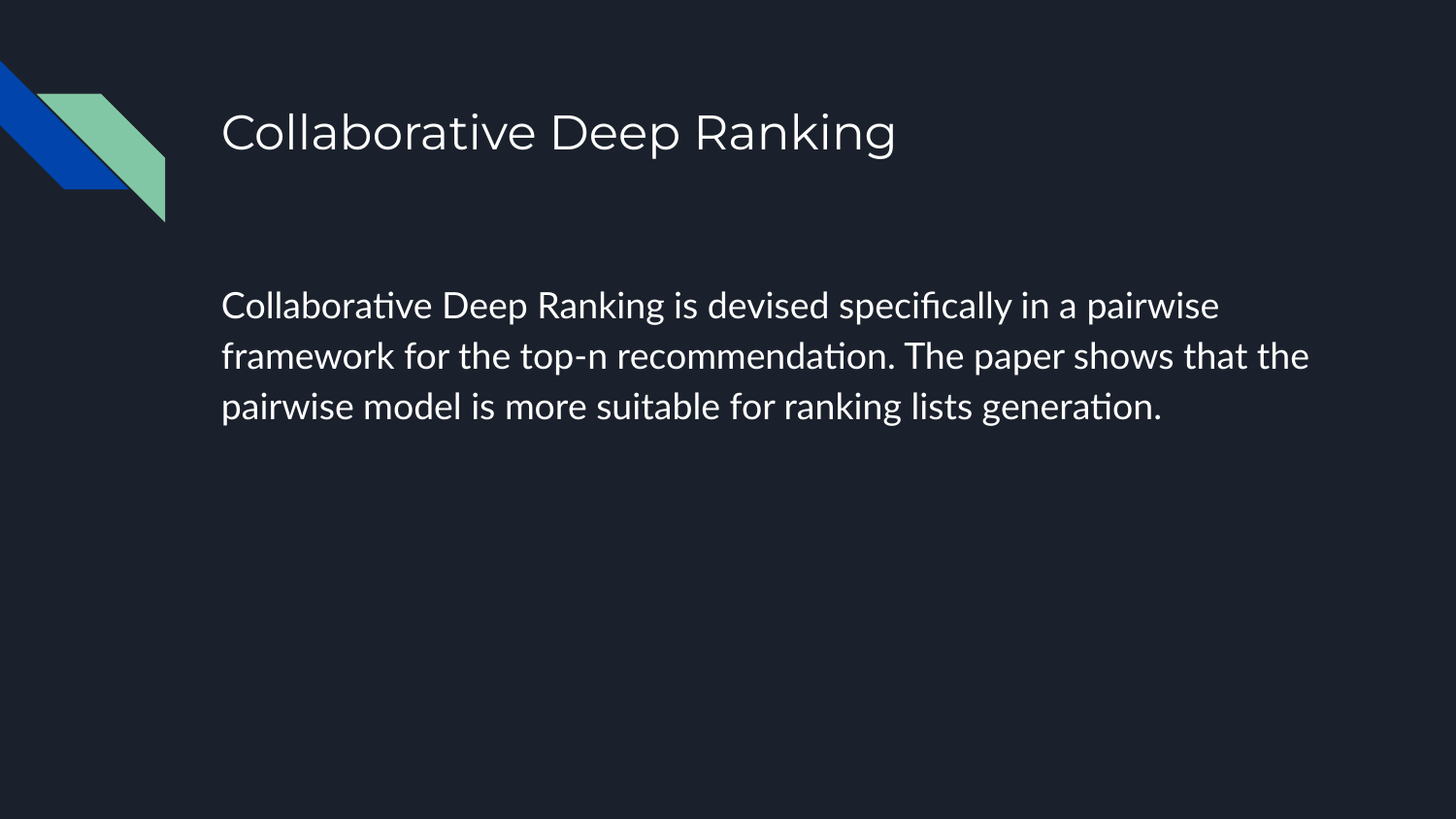

# Collaborative Deep Ranking
Collaborative Deep Ranking is devised specifically in a pairwise framework for the top-n recommendation. The paper shows that the pairwise model is more suitable for ranking lists generation.